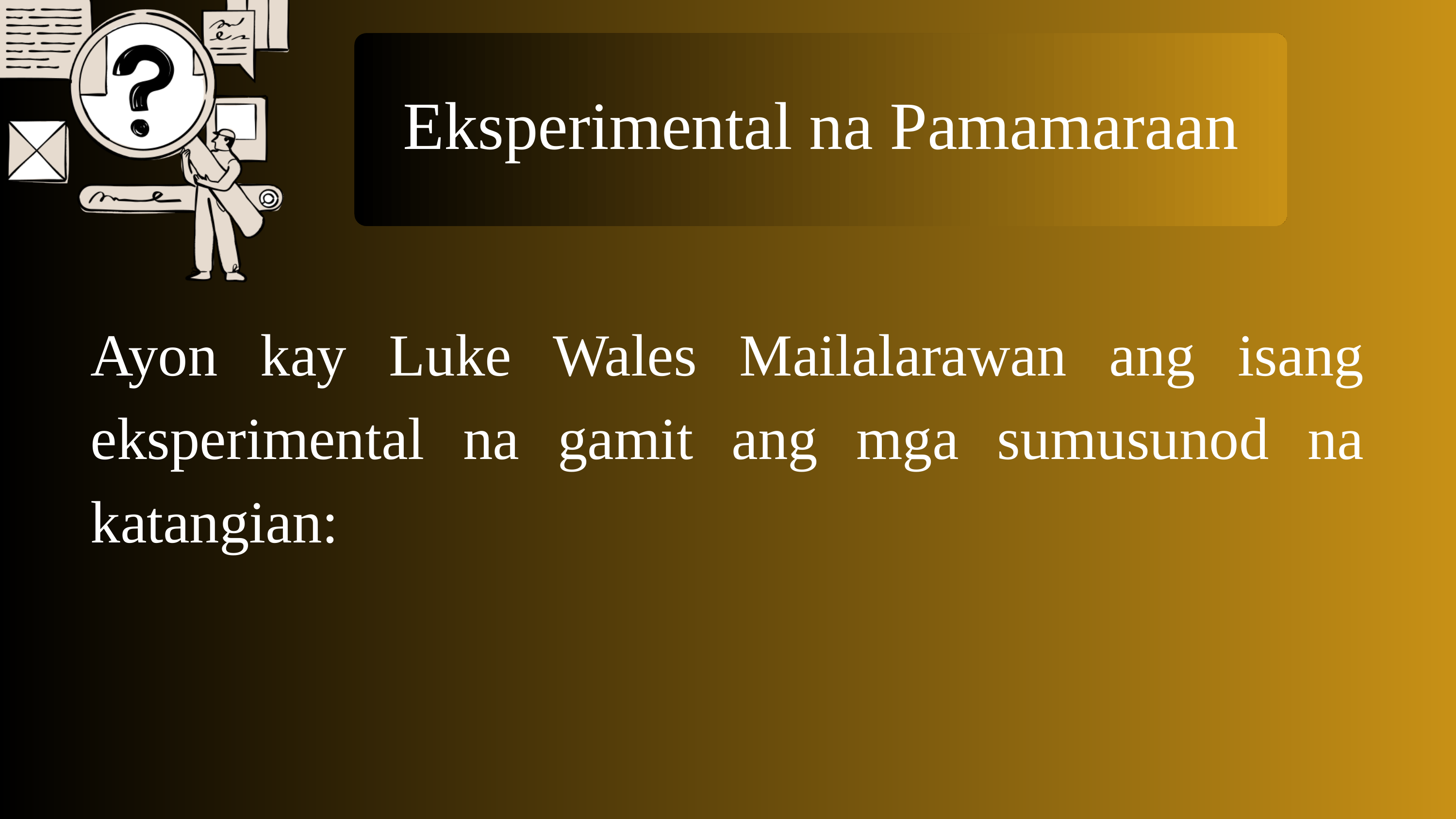

Eksperimental na Pamamaraan
Ayon kay Luke Wales Mailalarawan ang isang eksperimental na gamit ang mga sumusunod na katangian: